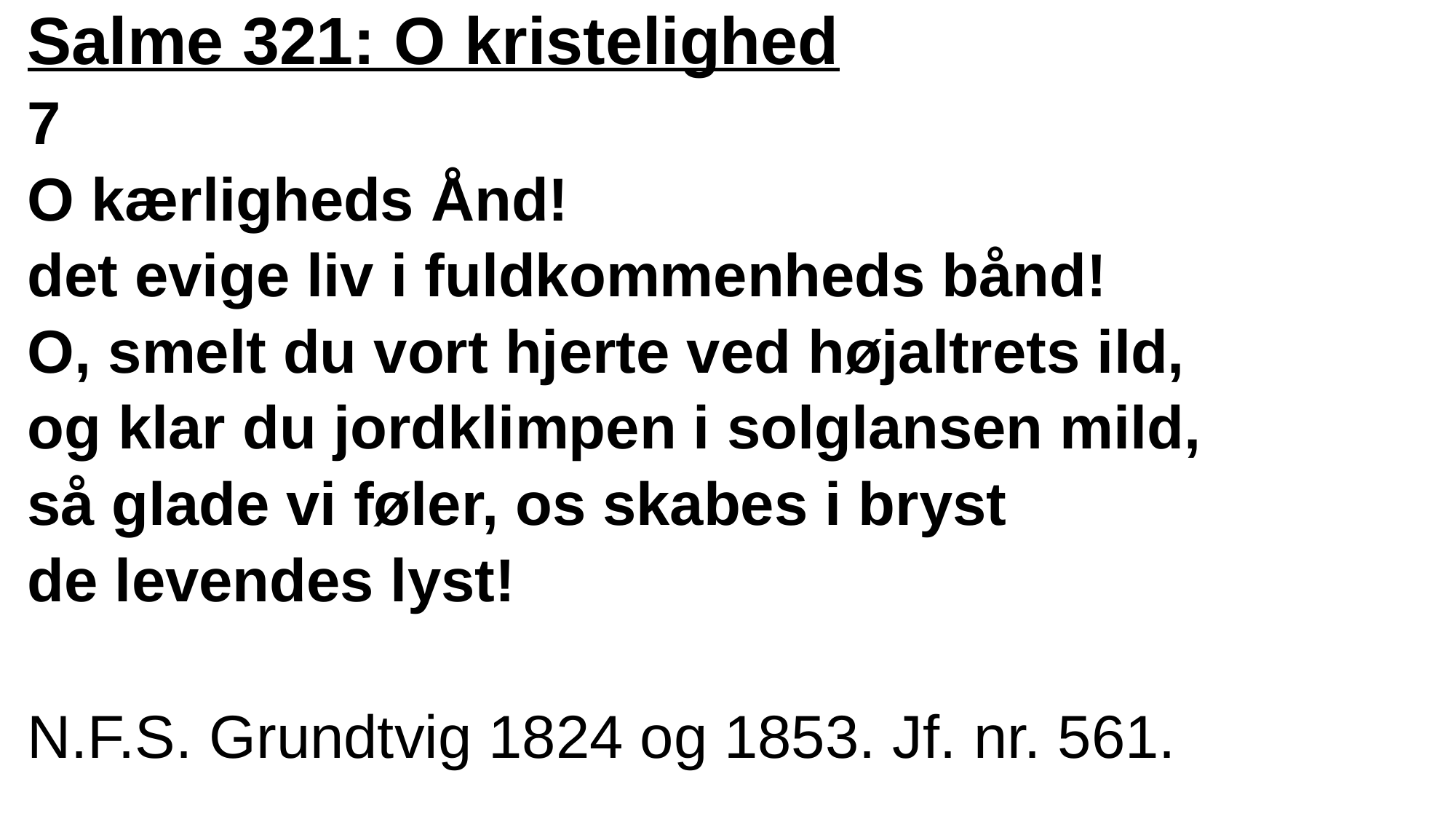

# Salme 321: O kristelighed
7
O kærligheds Ånd!
det evige liv i fuldkommenheds bånd!
O, smelt du vort hjerte ved højaltrets ild,
og klar du jordklimpen i solglansen mild,
så glade vi føler, os skabes i bryst
de levendes lyst!

N.F.S. Grundtvig 1824 og 1853. Jf. nr. 561.